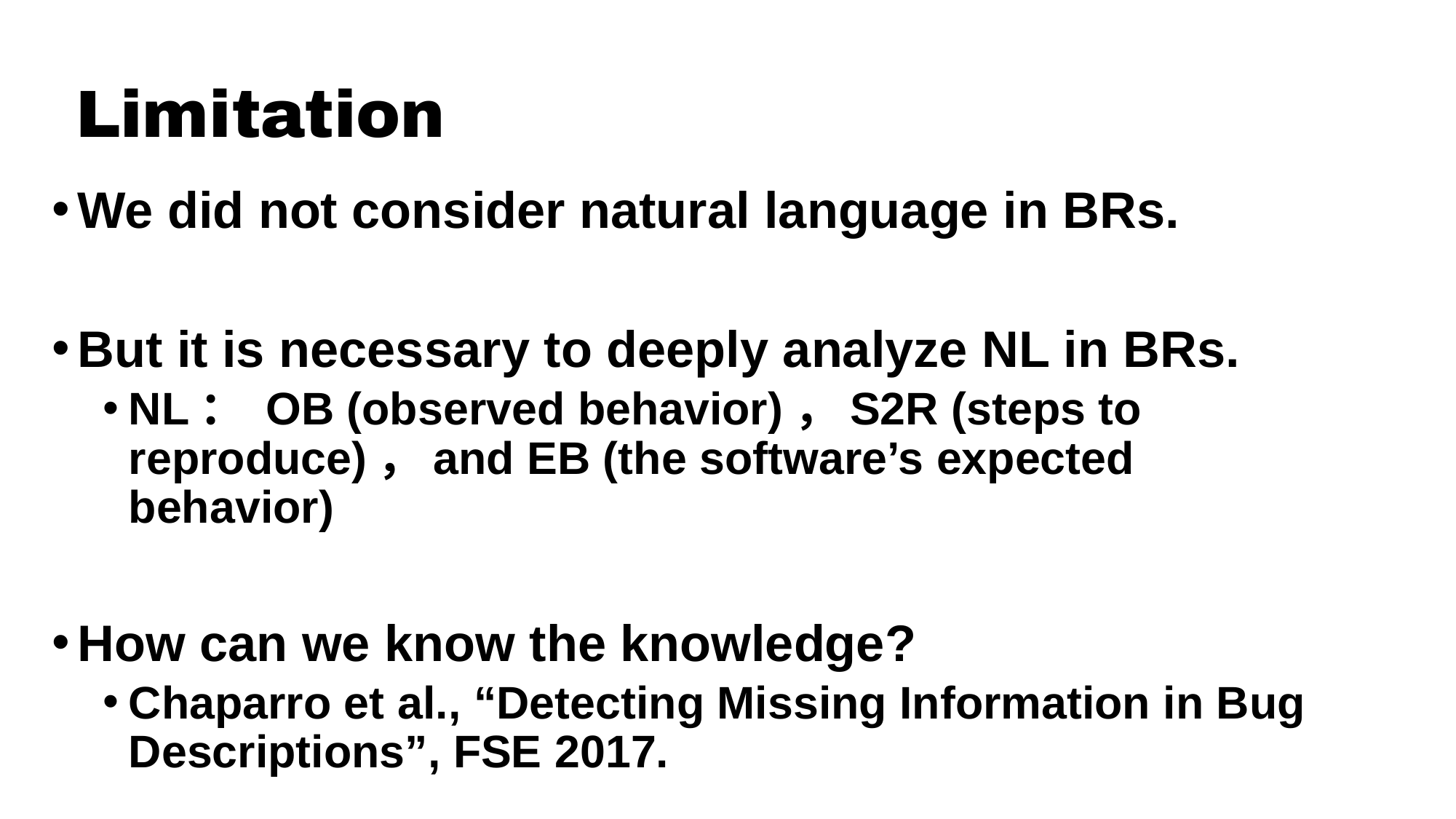

# Limitation
We did not consider natural language in BRs.

But it is necessary to deeply analyze NL in BRs.
NL： OB (observed behavior)，S2R (steps to reproduce)，and EB (the software’s expected behavior)

How can we know the knowledge?
Chaparro et al., “Detecting Missing Information in Bug Descriptions”, FSE 2017.